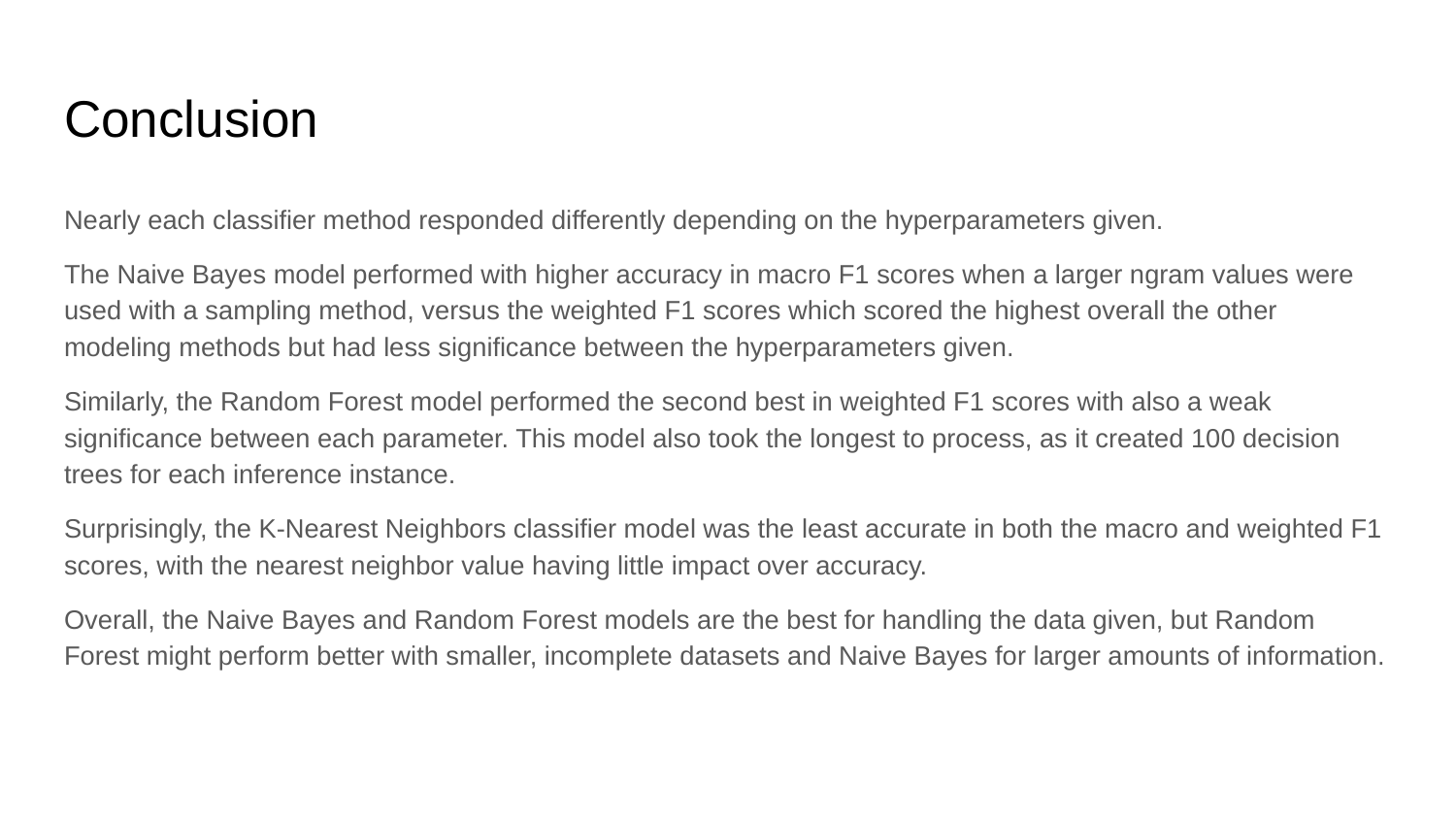

# Conclusion

Nearly each classifier method responded differently depending on the hyperparameters given.
The Naive Bayes model performed with higher accuracy in macro F1 scores when a larger ngram values were used with a sampling method, versus the weighted F1 scores which scored the highest overall the other modeling methods but had less significance between the hyperparameters given.
Similarly, the Random Forest model performed the second best in weighted F1 scores with also a weak significance between each parameter. This model also took the longest to process, as it created 100 decision trees for each inference instance.
Surprisingly, the K-Nearest Neighbors classifier model was the least accurate in both the macro and weighted F1 scores, with the nearest neighbor value having little impact over accuracy.
Overall, the Naive Bayes and Random Forest models are the best for handling the data given, but Random Forest might perform better with smaller, incomplete datasets and Naive Bayes for larger amounts of information.